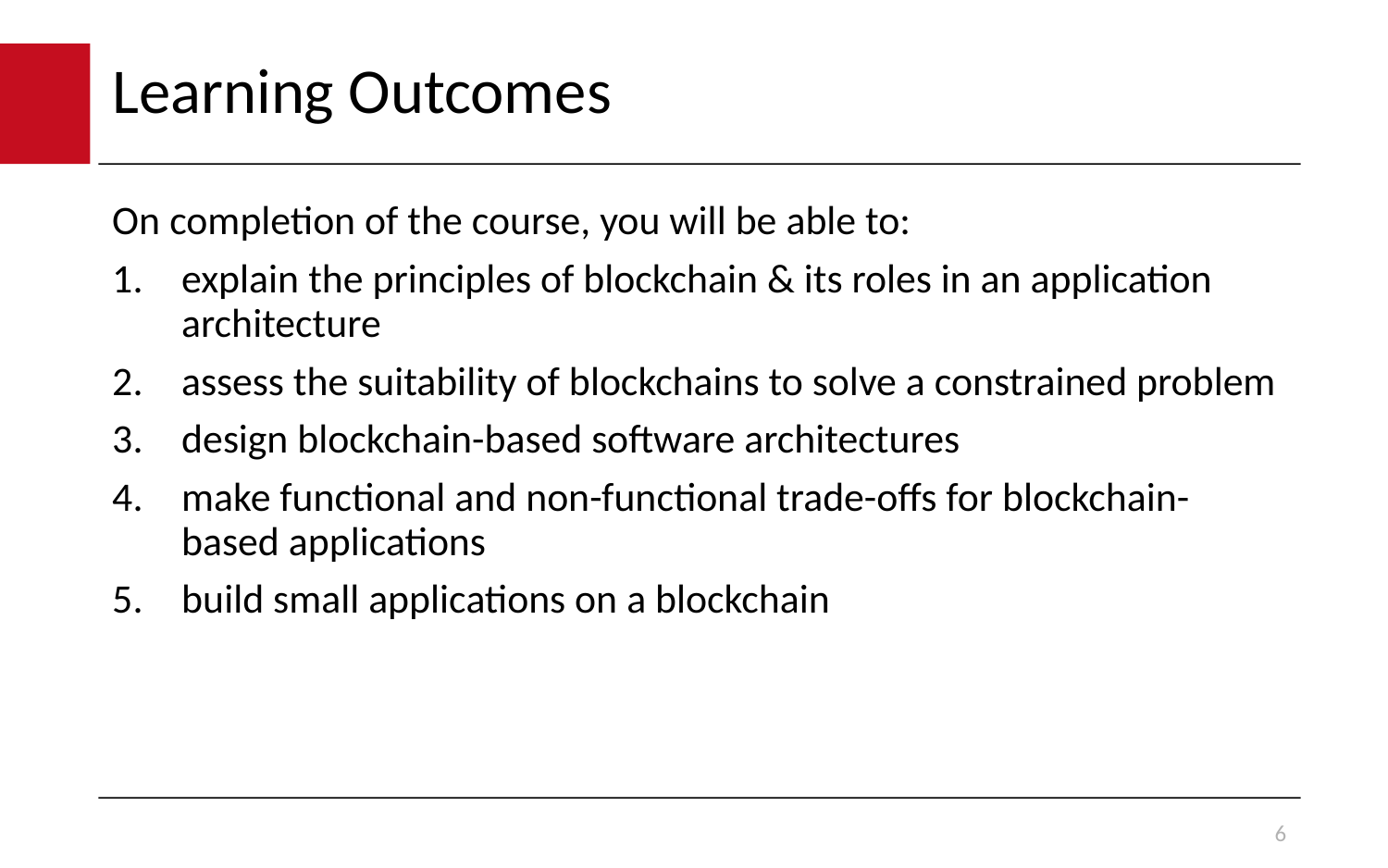

# Learning Outcomes
On completion of the course, you will be able to:
explain the principles of blockchain & its roles in an application architecture
assess the suitability of blockchains to solve a constrained problem
design blockchain-based software architectures
make functional and non-functional trade-offs for blockchain-based applications
build small applications on a blockchain
6